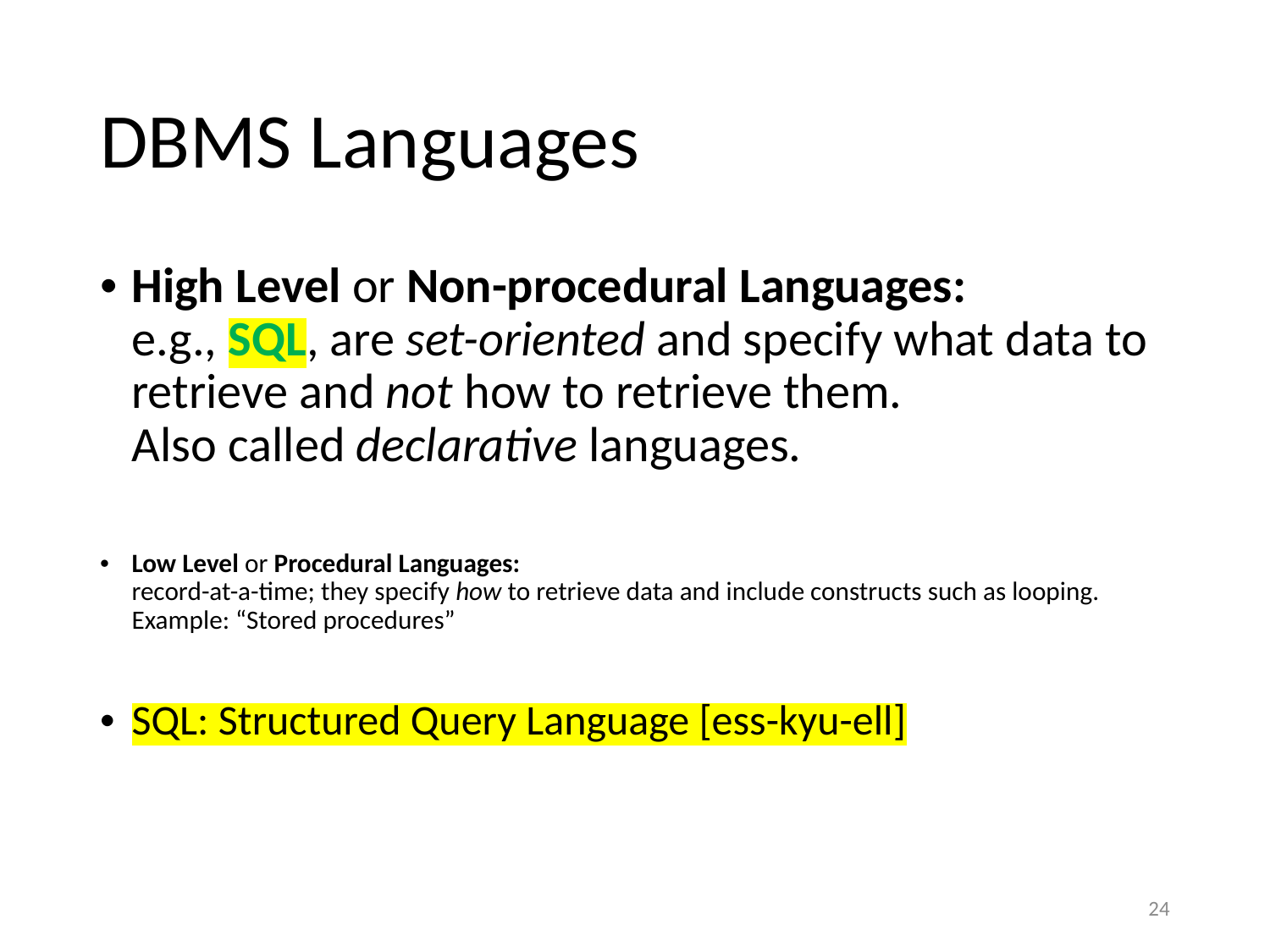

# DBMS Languages
High Level or Non-procedural Languages:
e.g., SQL, are set-oriented and specify what data to retrieve and not how to retrieve them.
Also called declarative languages.
Low Level or Procedural Languages:
record-at-a-time; they specify how to retrieve data and include constructs such as looping. Example: “Stored procedures”

SQL: Structured Query Language [ess-kyu-ell]

24